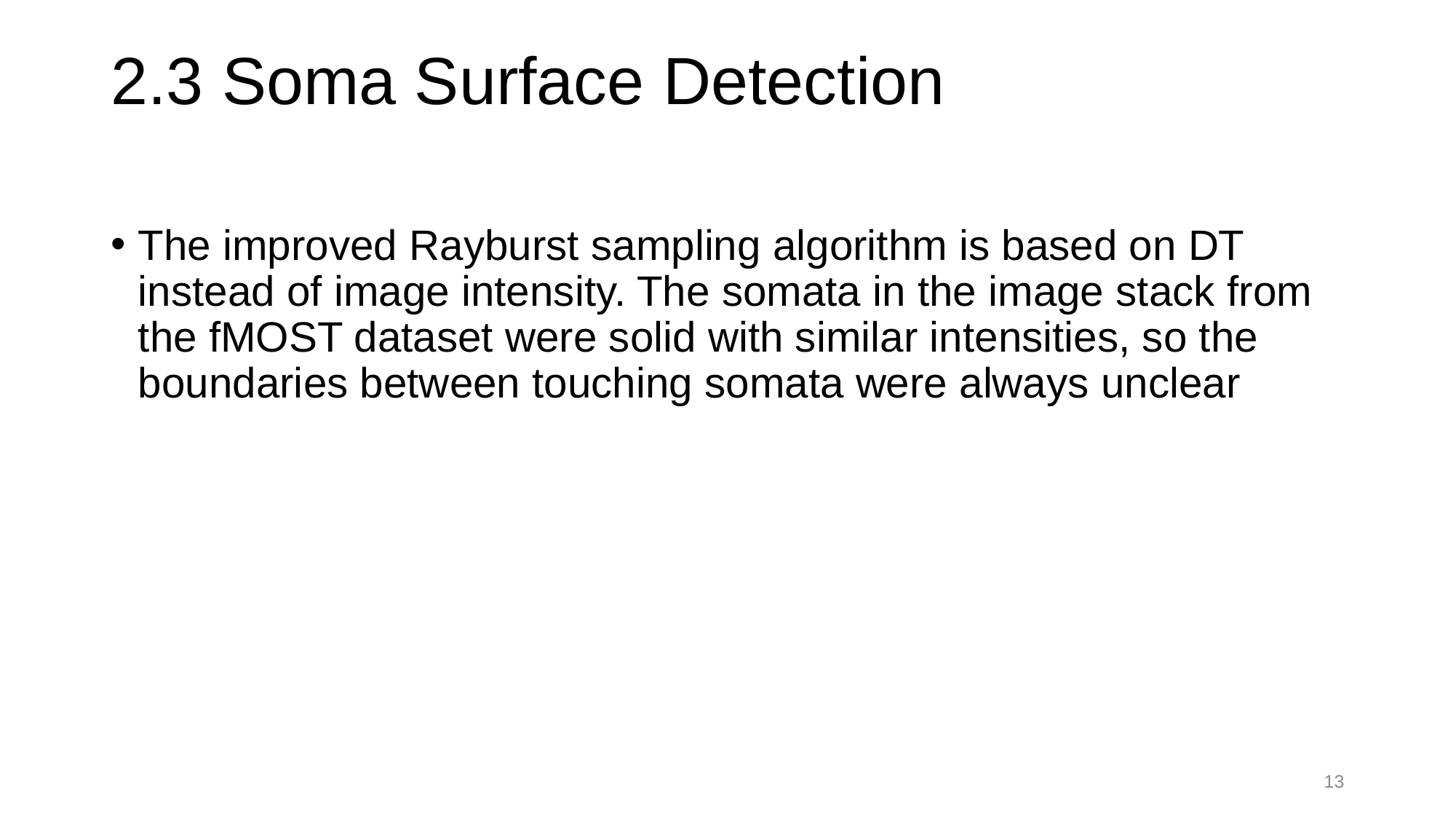

# 2.3 Soma Surface Detection
The improved Rayburst sampling algorithm is based on DT instead of image intensity. The somata in the image stack from the fMOST dataset were solid with similar intensities, so the boundaries between touching somata were always unclear

13